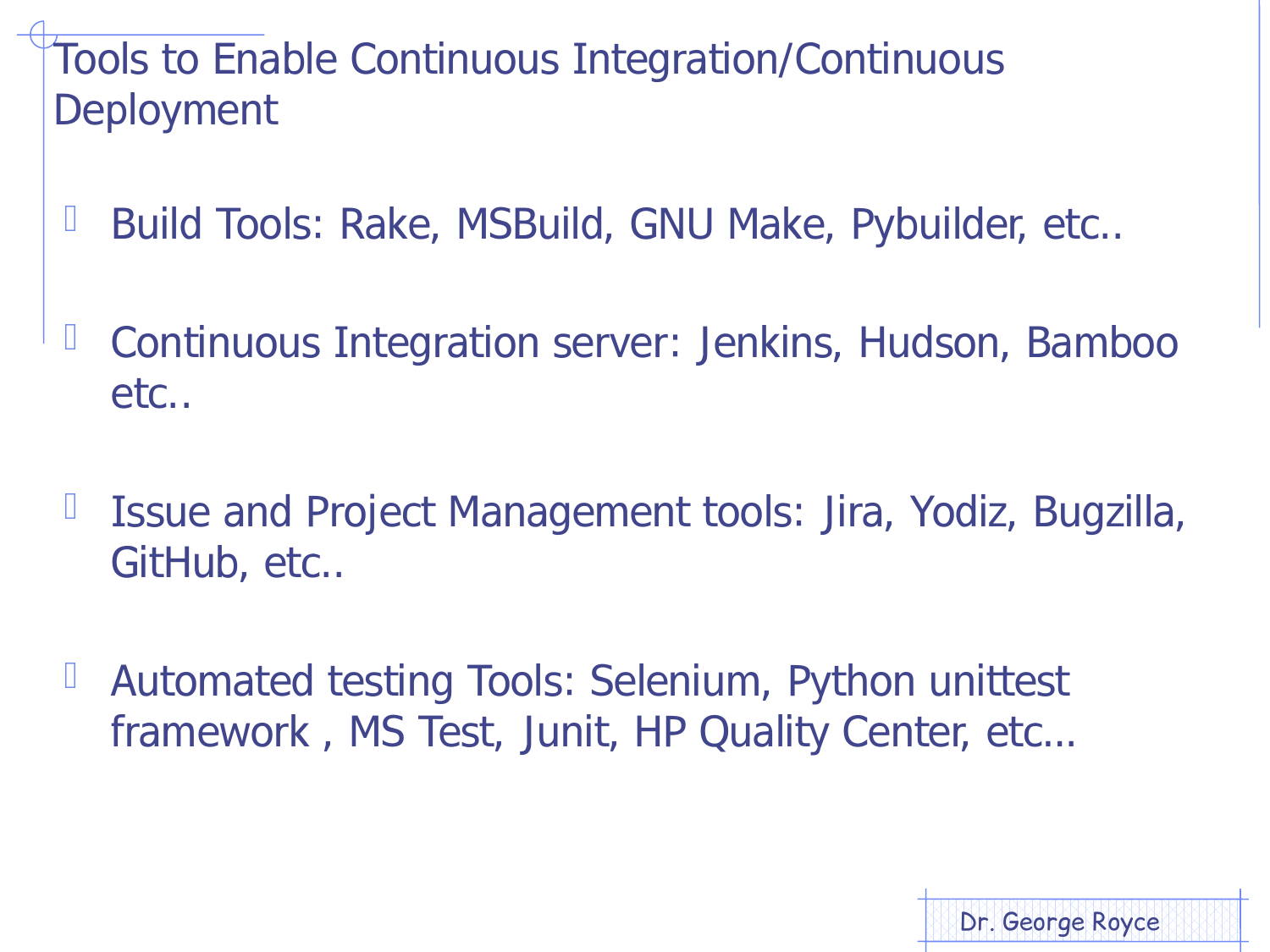

# Tools to Enable Continuous Integration/Continuous Deployment
Build Tools: Rake, MSBuild, GNU Make, Pybuilder, etc..

Continuous Integration server: Jenkins, Hudson, Bamboo etc..

Issue and Project Management tools: Jira, Yodiz, Bugzilla, GitHub, etc..

Automated testing Tools: Selenium, Python unittest framework , MS Test, Junit, HP Quality Center, etc…
Dr. George Royce